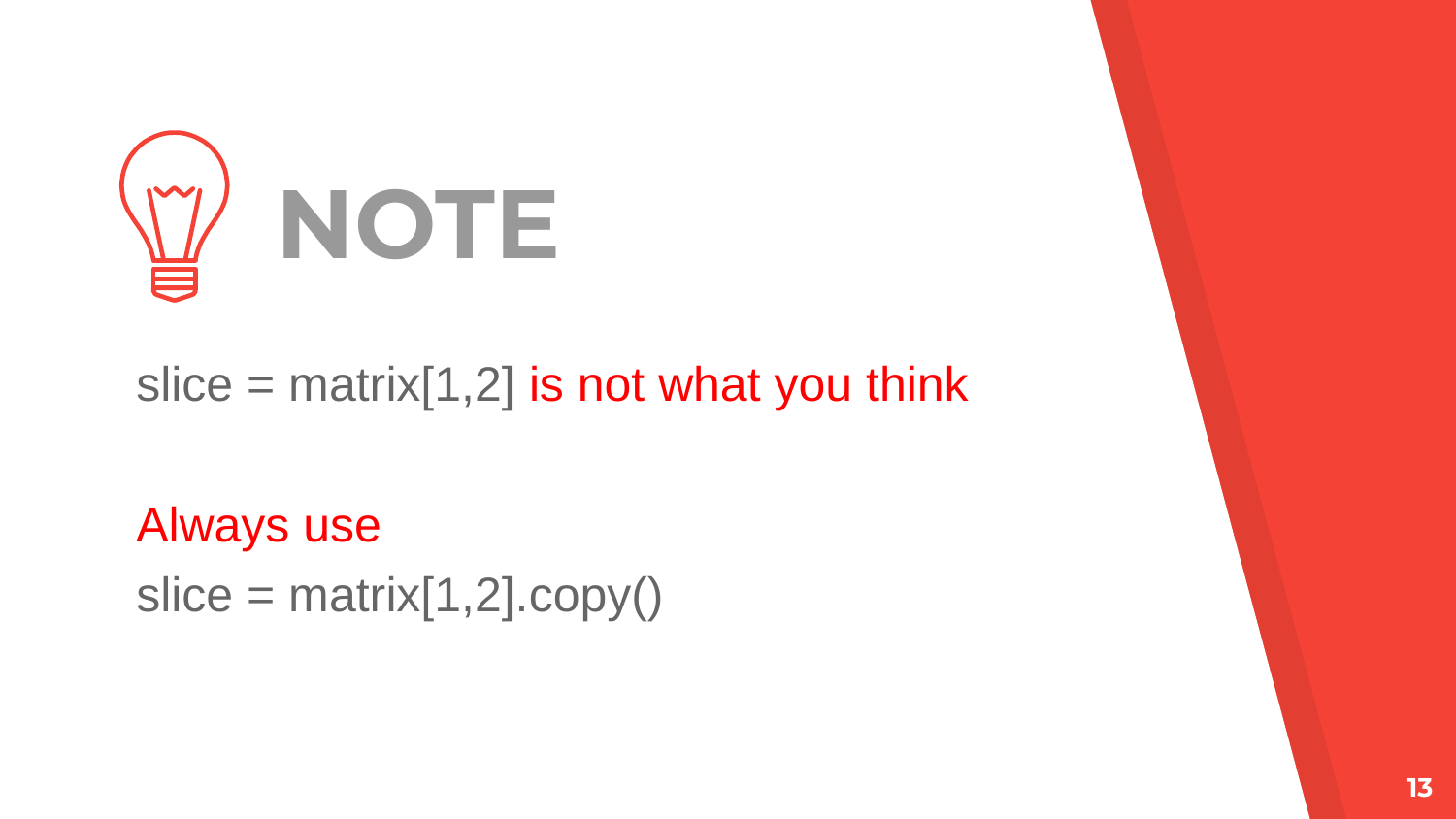

NOTE

slice = matrix[1,2] is not what you think

Always use
slice = matrix[1,2].copy()
13